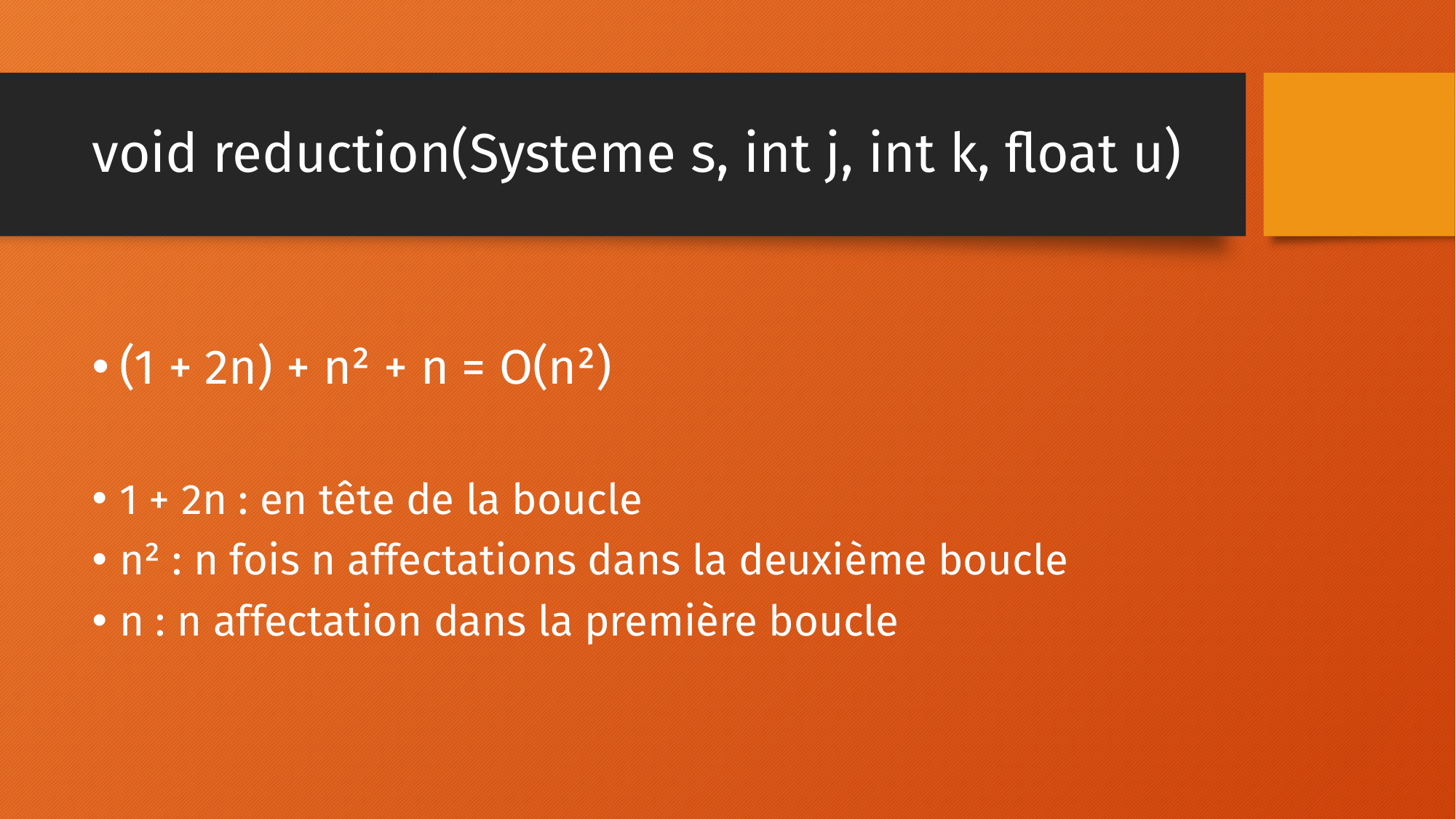

# void reduction(Systeme s, int j, int k, float u)
(1 + 2n) + n² + n = O(n²)

1 + 2n : en tête de la boucle
n² : n fois n affectations dans la deuxième boucle
n : n affectation dans la première boucle